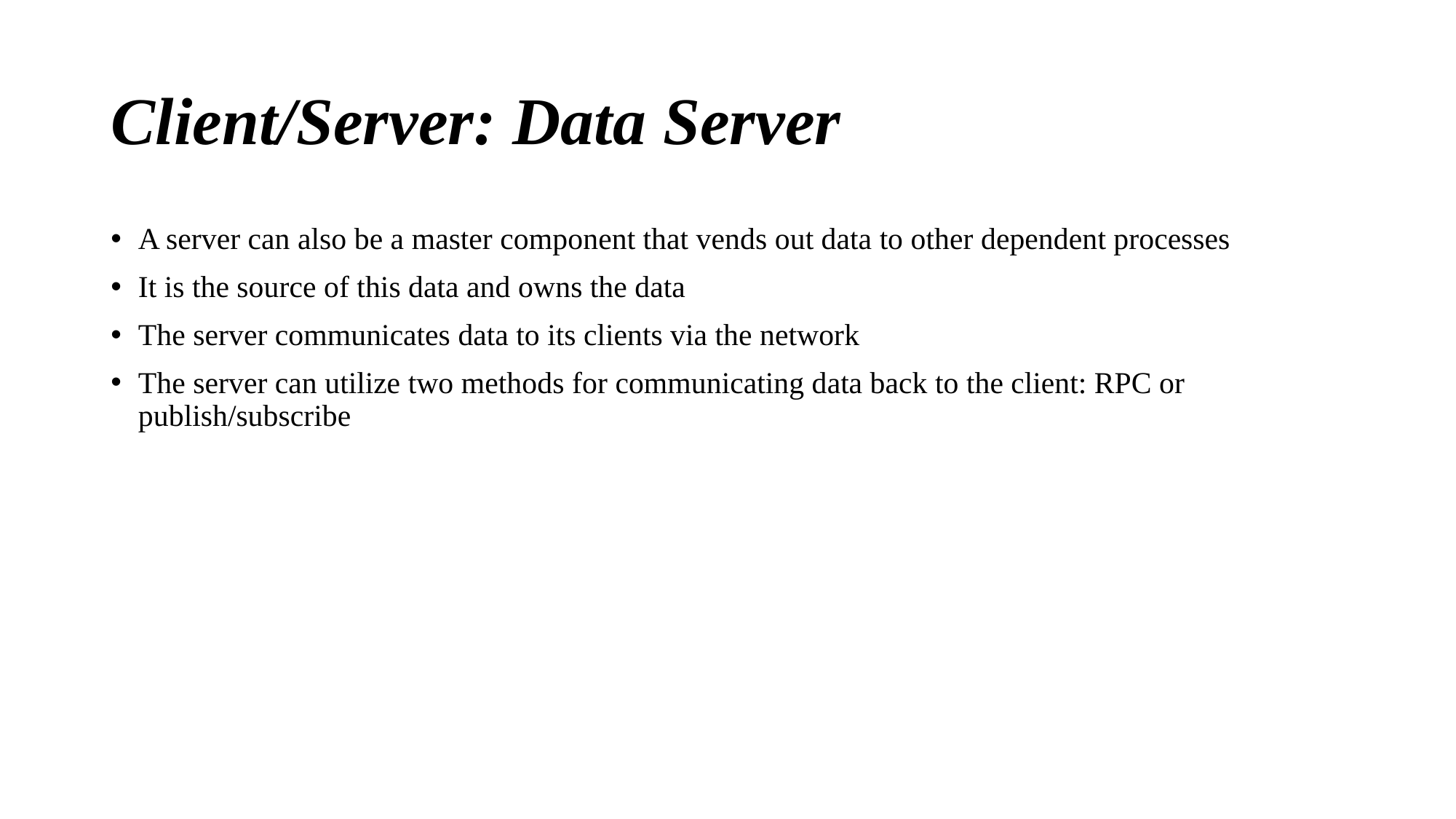

# Client/Server: Data Server
A server can also be a master component that vends out data to other dependent processes
It is the source of this data and owns the data
The server communicates data to its clients via the network
The server can utilize two methods for communicating data back to the client: RPC or publish/subscribe